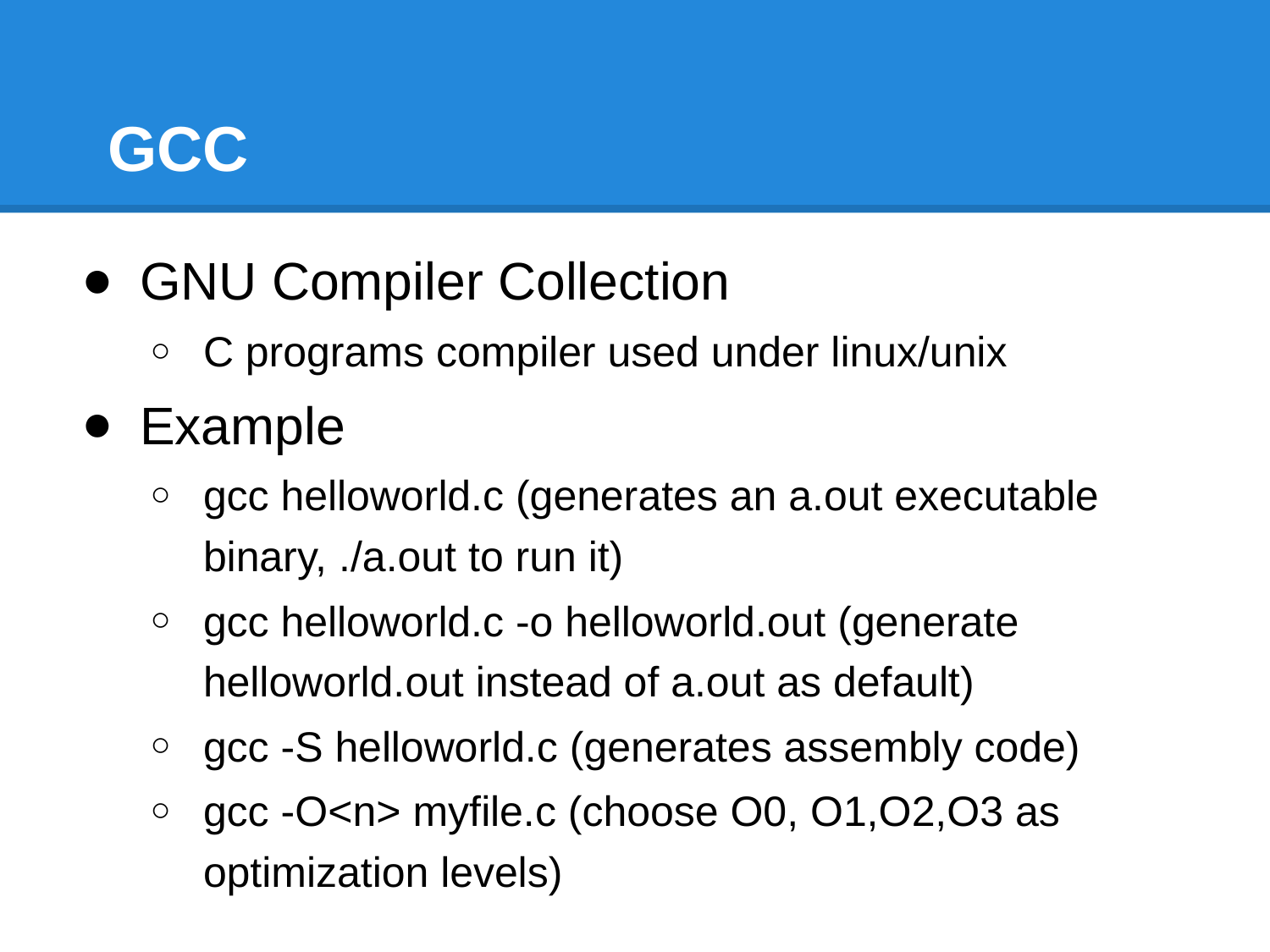

# GCC
GNU Compiler Collection
C programs compiler used under linux/unix
Example
gcc helloworld.c (generates an a.out executable binary, ./a.out to run it)
gcc helloworld.c -o helloworld.out (generate helloworld.out instead of a.out as default)
gcc -S helloworld.c (generates assembly code)
gcc -O<n> myfile.c (choose O0, O1,O2,O3 as optimization levels)